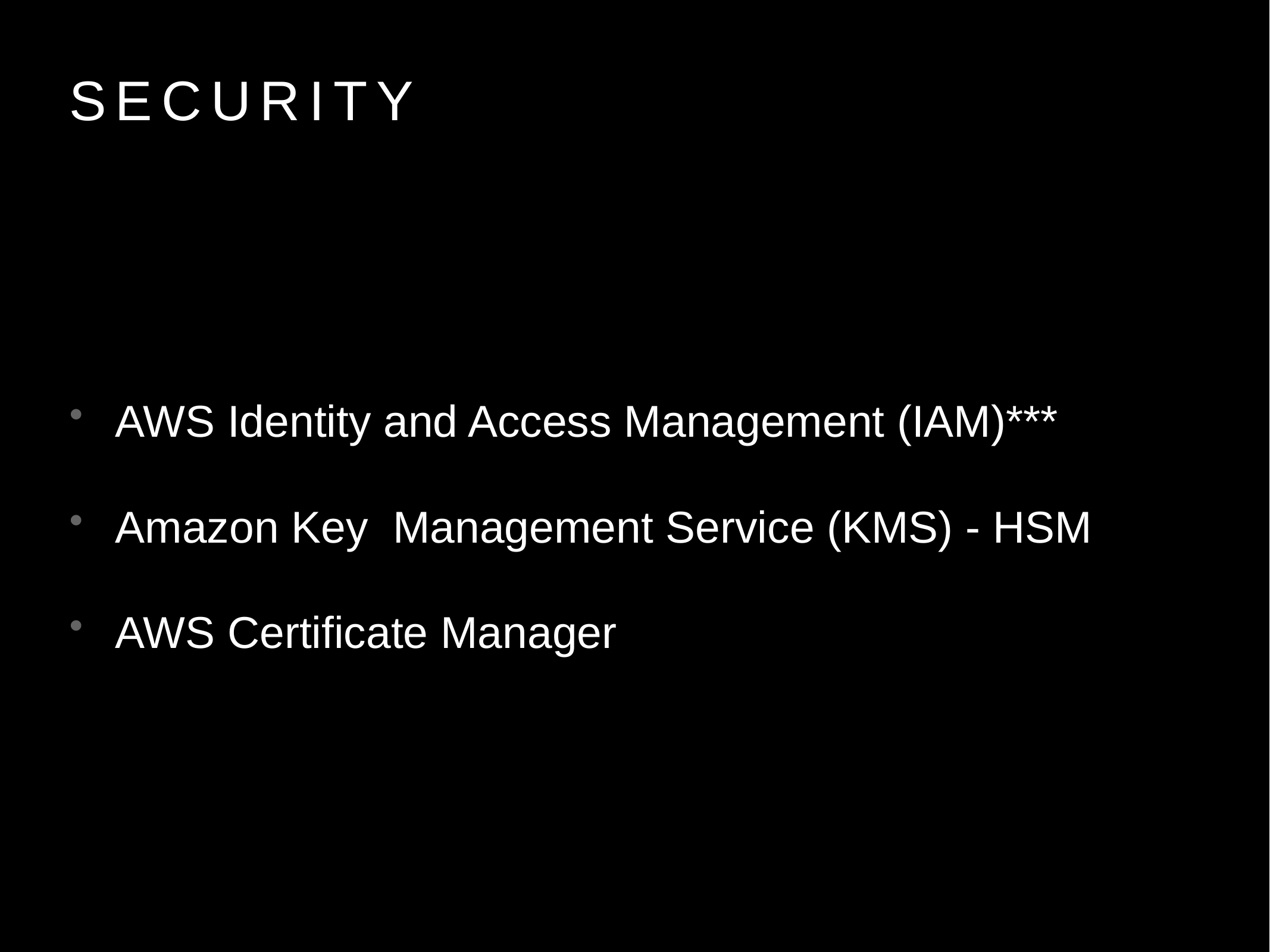

# Security
AWS Identity and Access Management (IAM)***
Amazon Key  Management Service (KMS) - HSM
AWS Certificate Manager